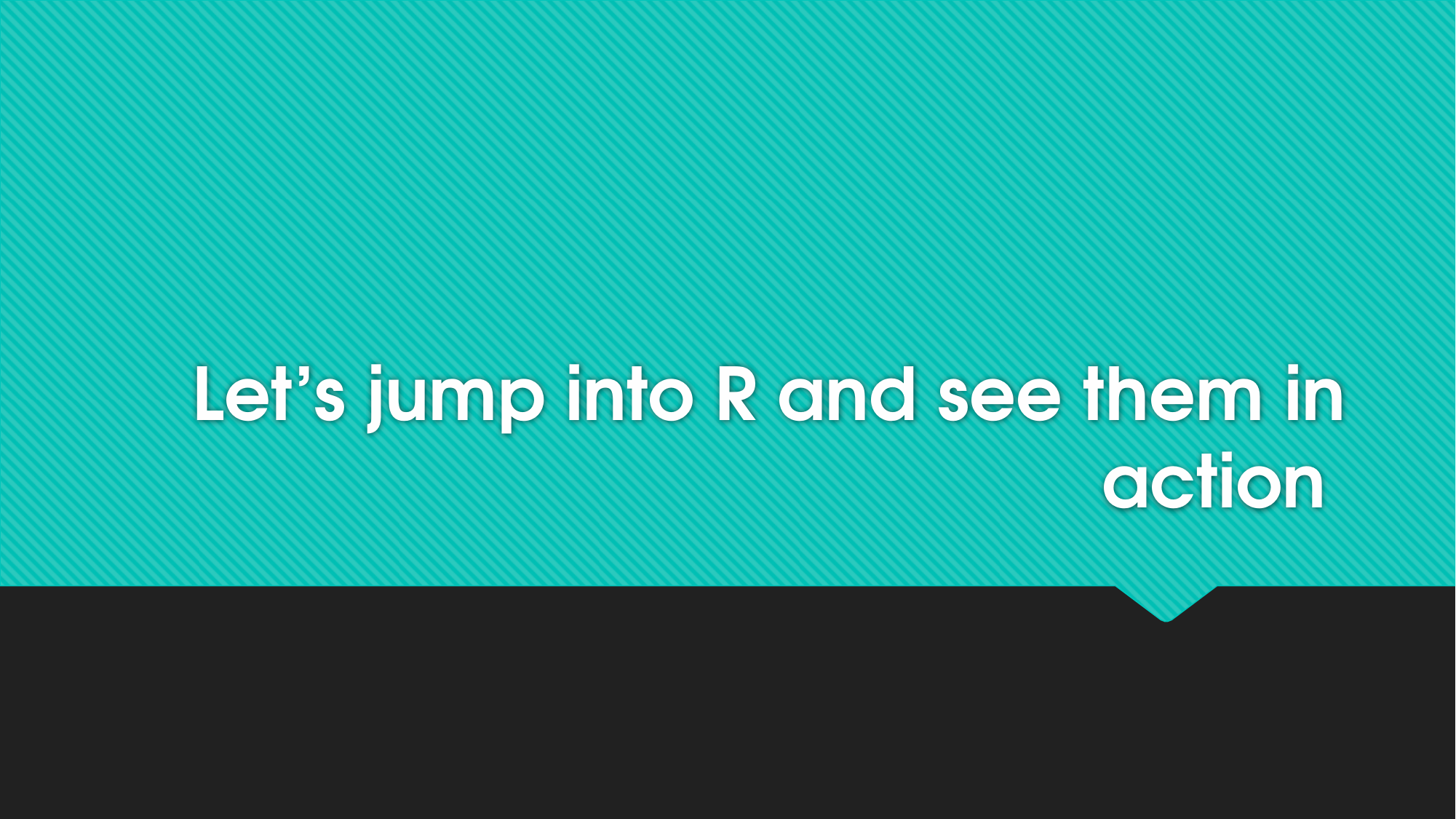

# Let’s jump into R and see them in action